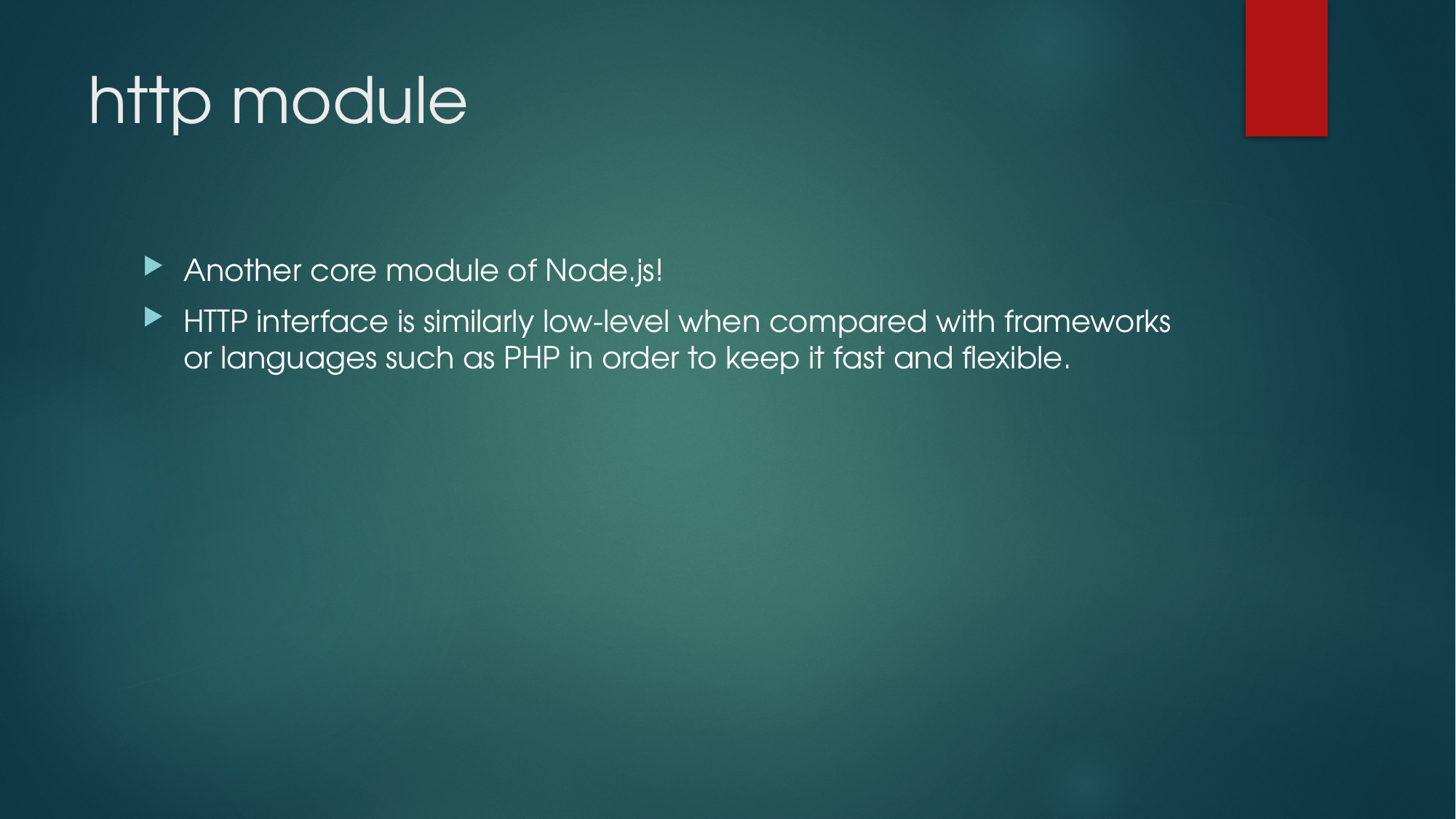

# http module
Another core module of Node.js!
HTTP interface is similarly low-level when compared with frameworks or languages such as PHP in order to keep it fast and flexible.